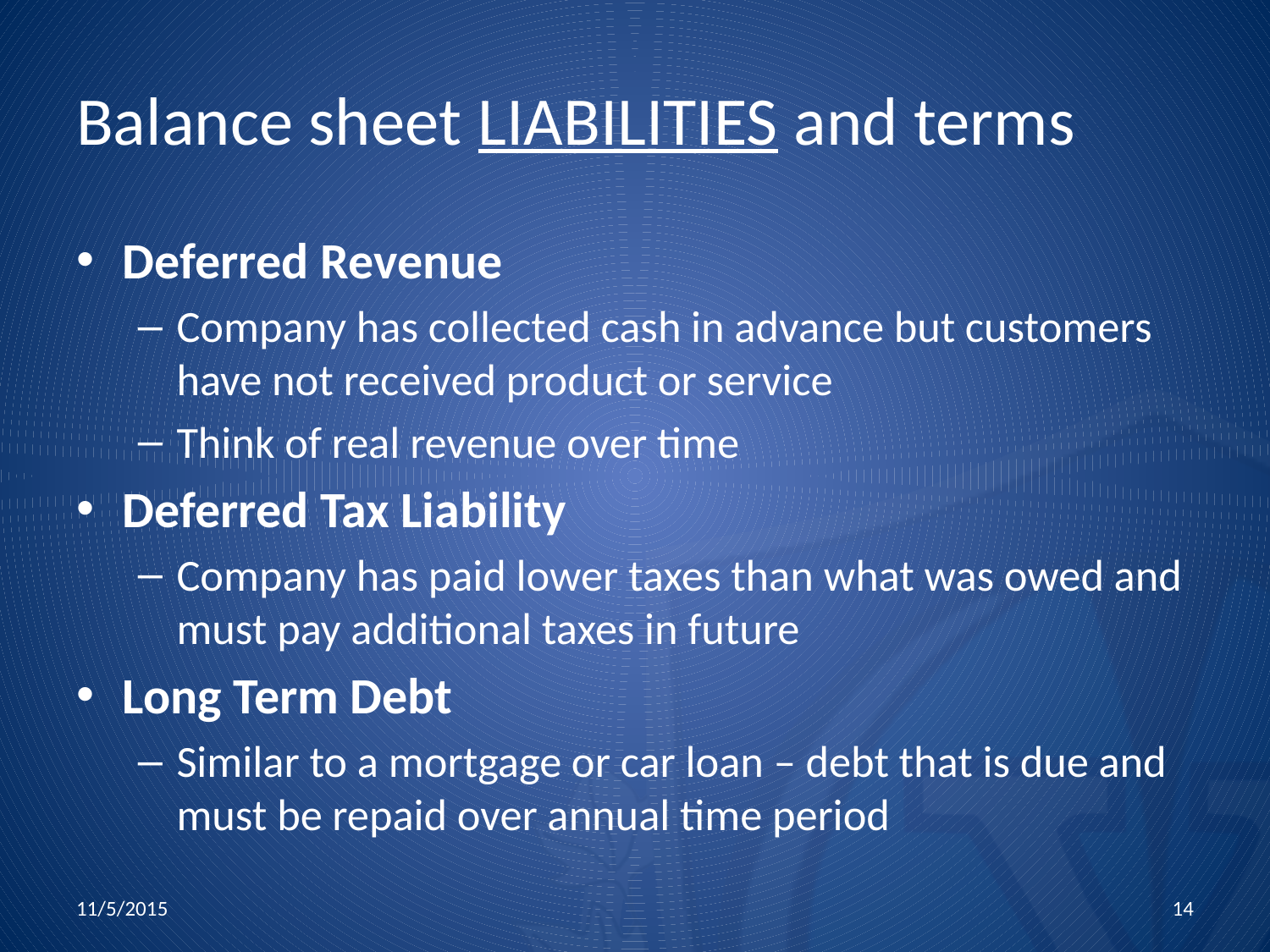

# Balance sheet LIABILITIES and terms
Deferred Revenue
Company has collected cash in advance but customers have not received product or service
Think of real revenue over time
Deferred Tax Liability
Company has paid lower taxes than what was owed and must pay additional taxes in future
Long Term Debt
Similar to a mortgage or car loan – debt that is due and must be repaid over annual time period
11/5/2015
14